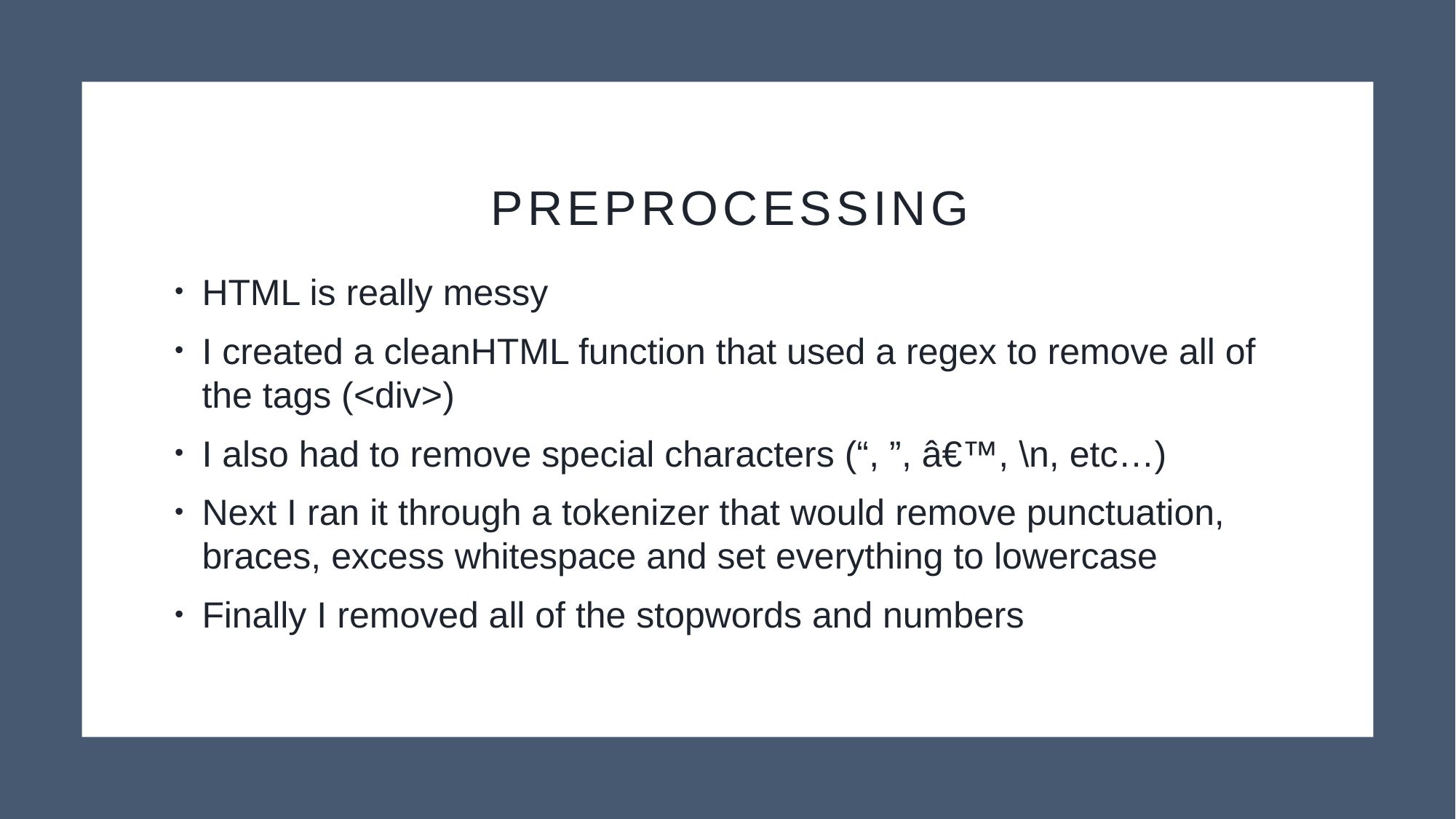

# preprocessing
HTML is really messy
I created a cleanHTML function that used a regex to remove all of the tags (<div>)
I also had to remove special characters (“, ”, â€™, \n, etc…)
Next I ran it through a tokenizer that would remove punctuation, braces, excess whitespace and set everything to lowercase
Finally I removed all of the stopwords and numbers